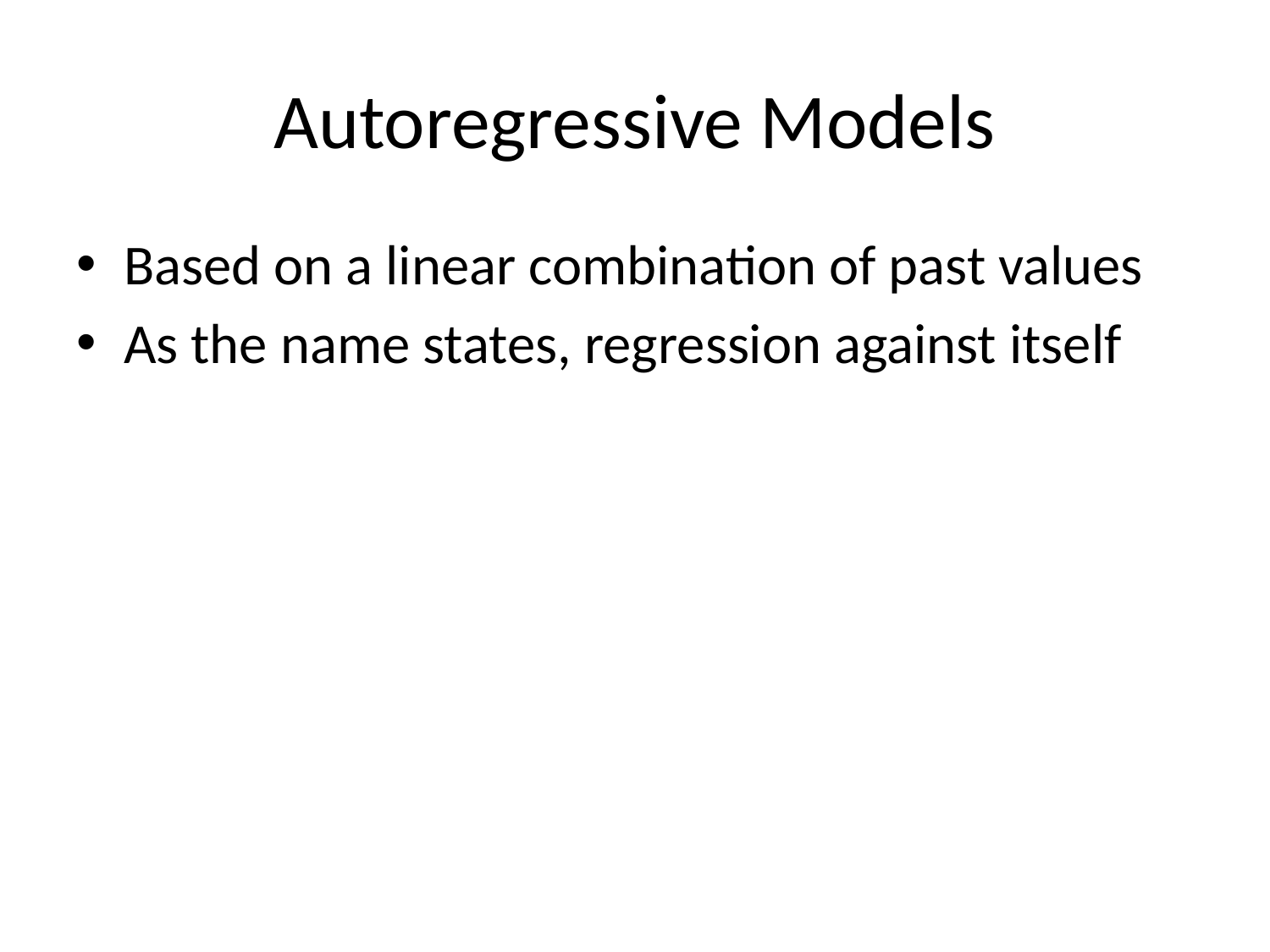

# Autoregressive Models
Based on a linear combination of past values
As the name states, regression against itself